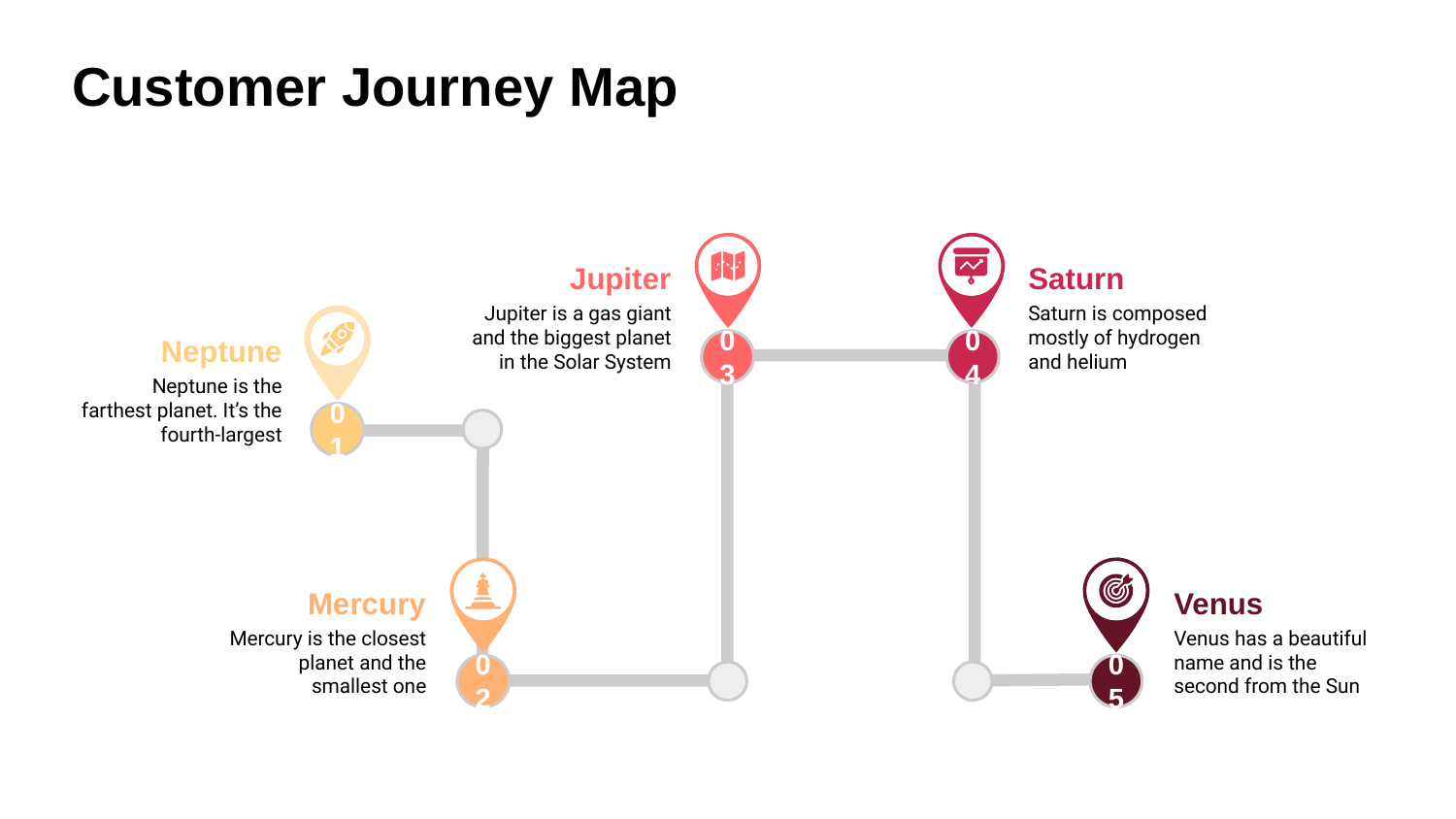

Jupiter
Jupiter is a gas giant and the biggest planet in the Solar System
Saturn
Saturn is composed mostly of hydrogen and helium

Neptune
Neptune is the farthest planet. It’s the fourth-largest

03

04

01

Mercury
Mercury is the closest planet and the smallest one
Venus
Venus has a beautiful name and is the second from the Sun

05

02